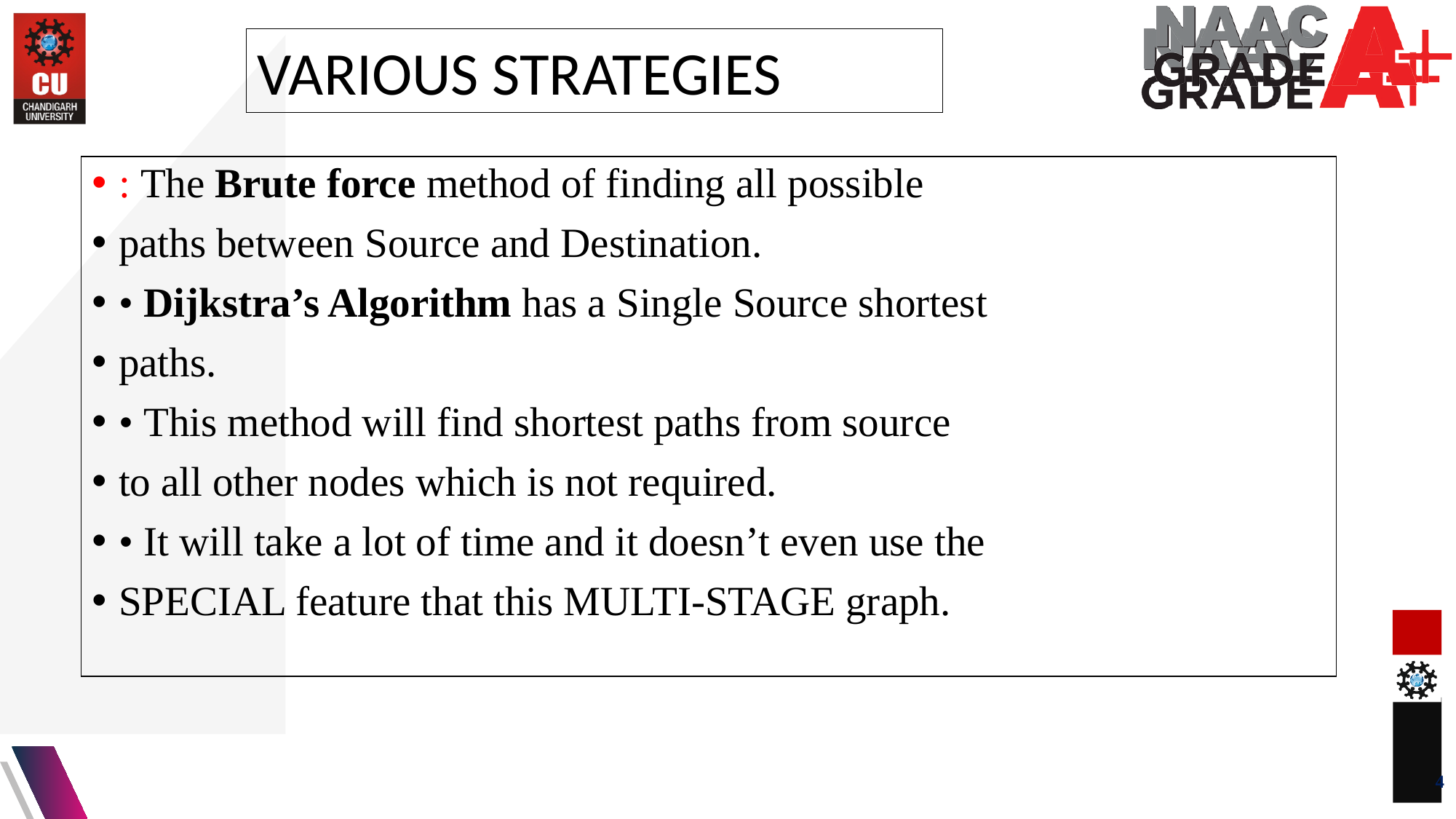

VARIOUS STRATEGIES
: The Brute force method of finding all possible
paths between Source and Destination.
• Dijkstra’s Algorithm has a Single Source shortest
paths.
• This method will find shortest paths from source
to all other nodes which is not required.
• It will take a lot of time and it doesn’t even use the
SPECIAL feature that this MULTI-STAGE graph.
4